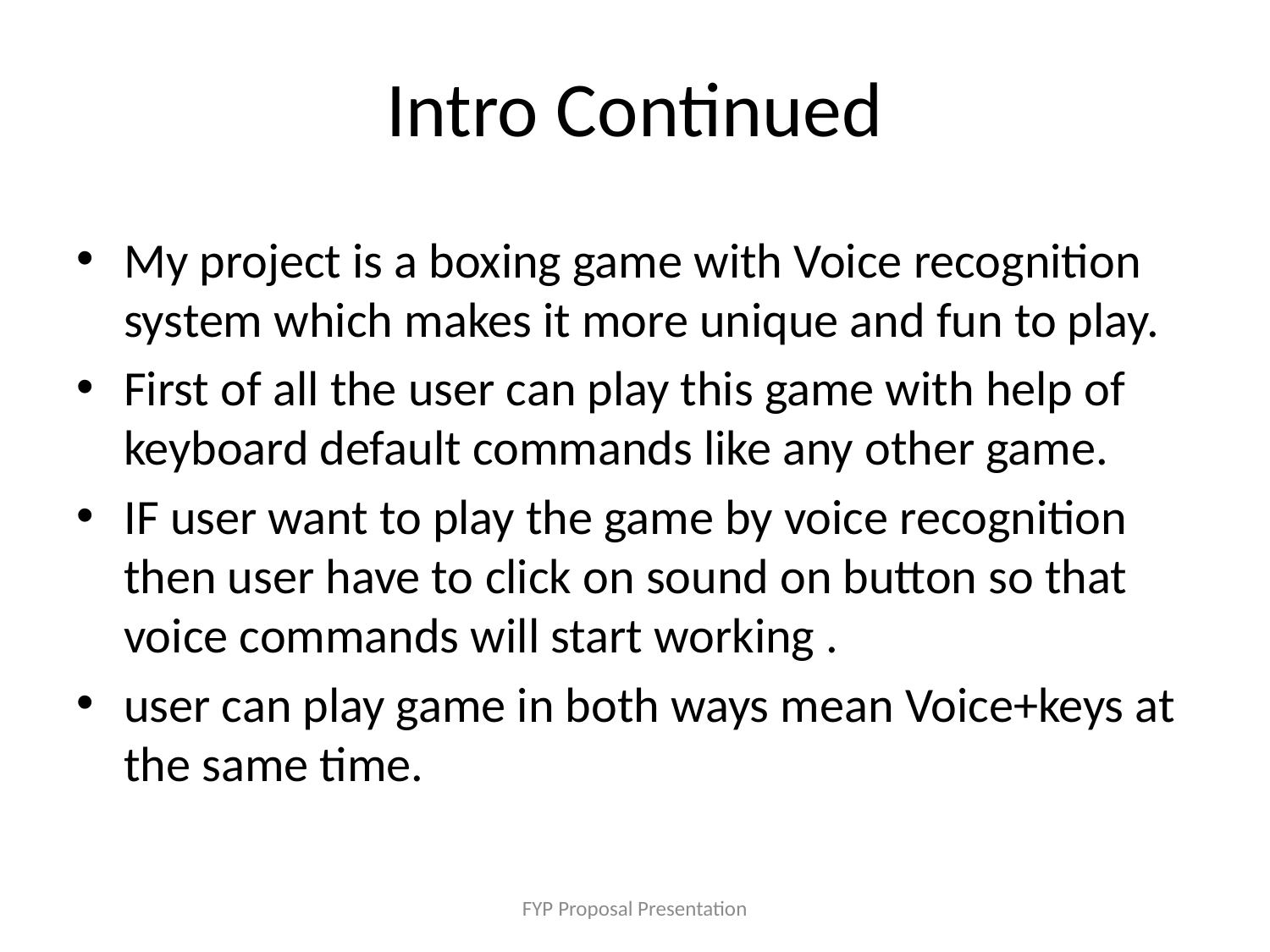

# Intro Continued
My project is a boxing game with Voice recognition system which makes it more unique and fun to play.
First of all the user can play this game with help of keyboard default commands like any other game.
IF user want to play the game by voice recognition then user have to click on sound on button so that voice commands will start working .
user can play game in both ways mean Voice+keys at the same time.

FYP Proposal Presentation
6